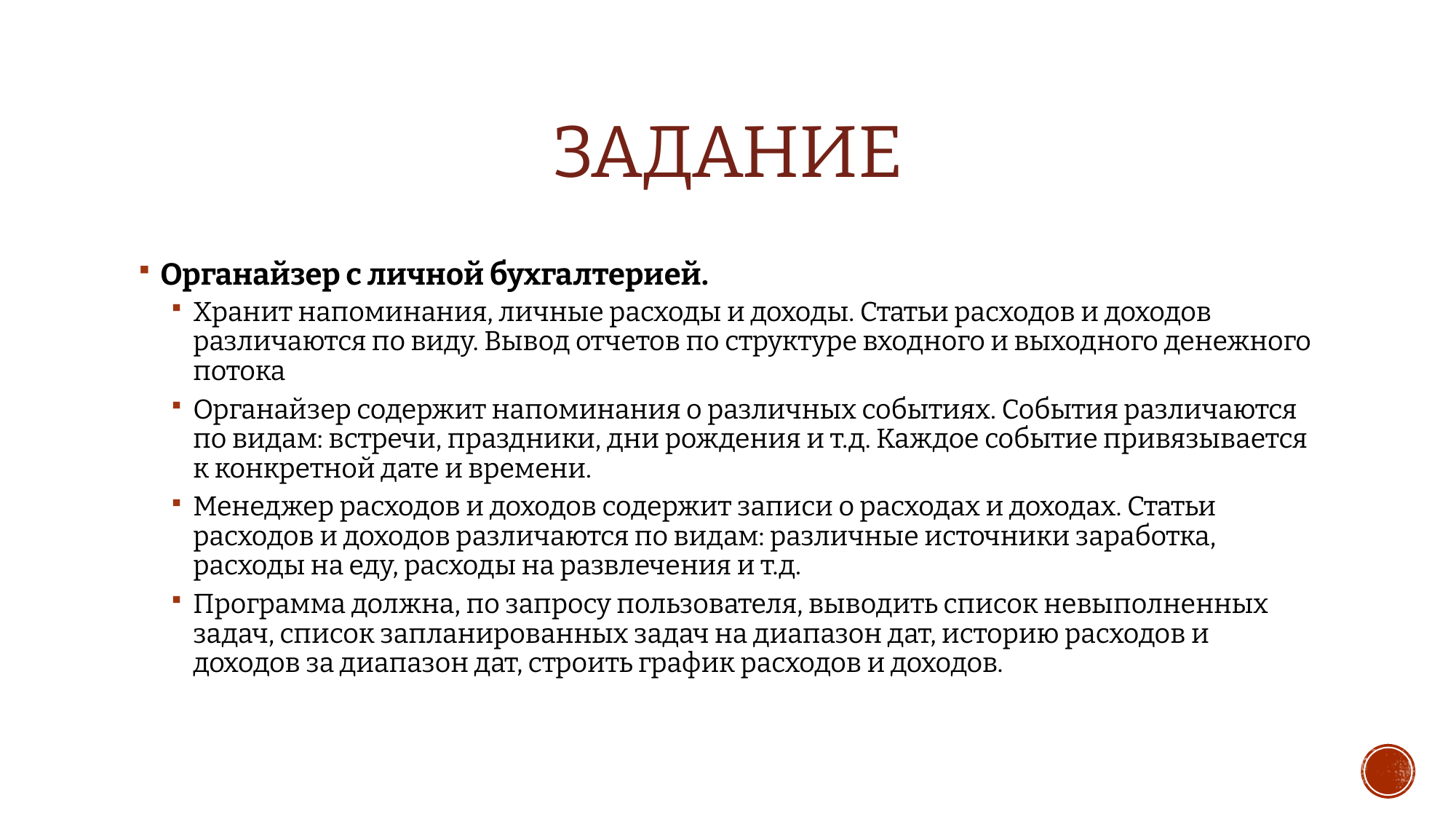

# Задание
Органайзер с личной бухгалтерией.
Хранит напоминания, личные расходы и доходы. Статьи расходов и доходов различаются по виду. Вывод отчетов по структуре входного и выходного денежного потока
Органайзер содержит напоминания о различных событиях. События различаются по видам: встречи, праздники, дни рождения и т.д. Каждое событие привязывается к конкретной дате и времени.
Менеджер расходов и доходов содержит записи о расходах и доходах. Статьи расходов и доходов различаются по видам: различные источники заработка, расходы на еду, расходы на развлечения и т.д.
Программа должна, по запросу пользователя, выводить список невыполненных задач, список запланированных задач на диапазон дат, историю расходов и доходов за диапазон дат, строить график расходов и доходов.